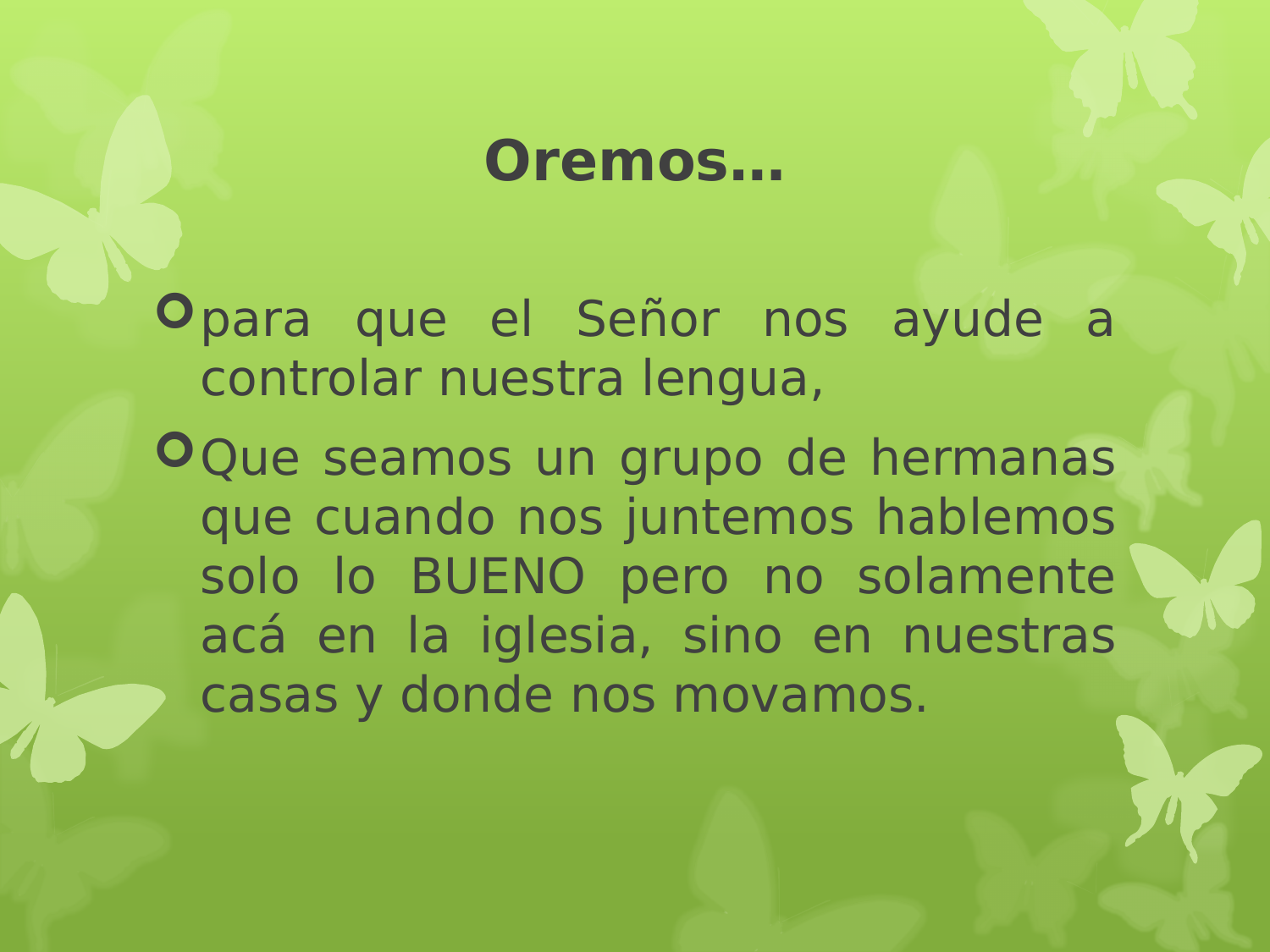

# Oremos…
para que el Señor nos ayude a controlar nuestra lengua,
Que seamos un grupo de hermanas que cuando nos juntemos hablemos solo lo BUENO pero no solamente acá en la iglesia, sino en nuestras casas y donde nos movamos.